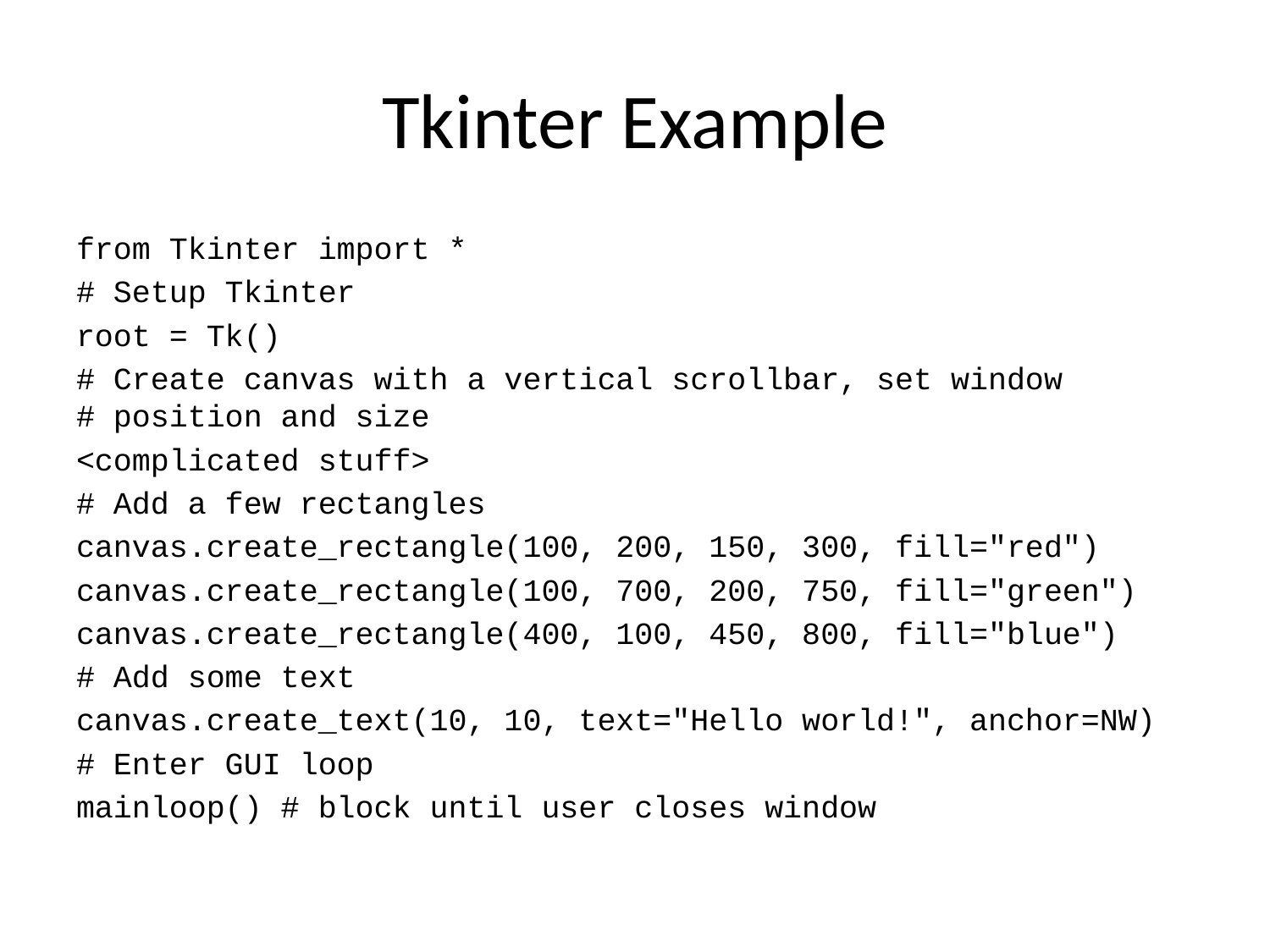

# Tkinter Example
from Tkinter import *
# Setup Tkinter
root = Tk()
# Create canvas with a vertical scrollbar, set window # position and size
<complicated stuff>
# Add a few rectangles
canvas.create_rectangle(100, 200, 150, 300, fill="red")
canvas.create_rectangle(100, 700, 200, 750, fill="green")
canvas.create_rectangle(400, 100, 450, 800, fill="blue")
# Add some text
canvas.create_text(10, 10, text="Hello world!", anchor=NW)
# Enter GUI loop
mainloop() # block until user closes window